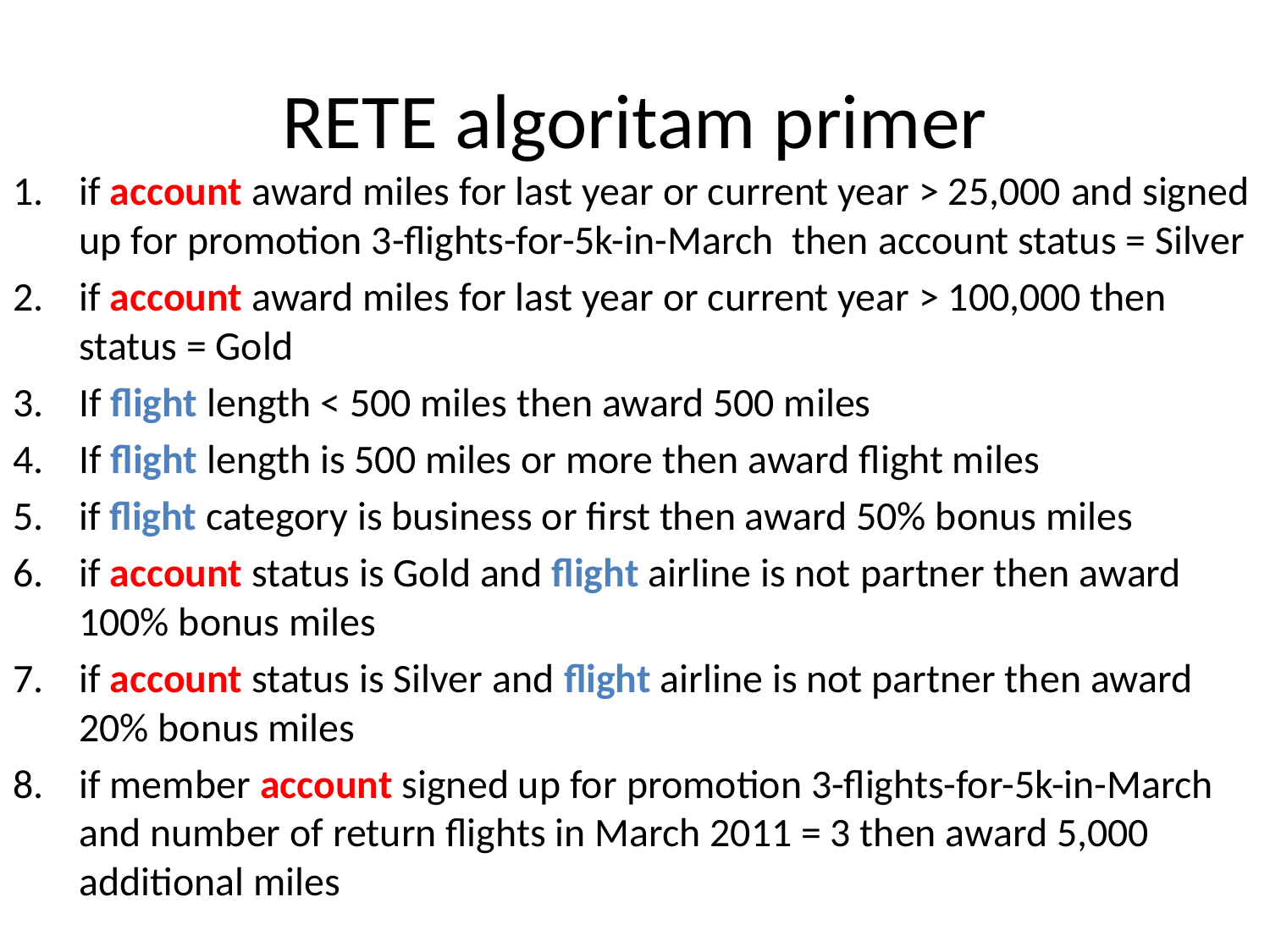

# RETE algoritam primer
if account award miles for last year or current year > 25,000 and signed up for promotion 3-flights-for-5k-in-March  then account status = Silver
if account award miles for last year or current year > 100,000 then status = Gold
If flight length < 500 miles then award 500 miles
If flight length is 500 miles or more then award flight miles
if flight category is business or first then award 50% bonus miles
if account status is Gold and flight airline is not partner then award 100% bonus miles
if account status is Silver and flight airline is not partner then award 20% bonus miles
if member account signed up for promotion 3-flights-for-5k-in-March and number of return flights in March 2011 = 3 then award 5,000 additional miles